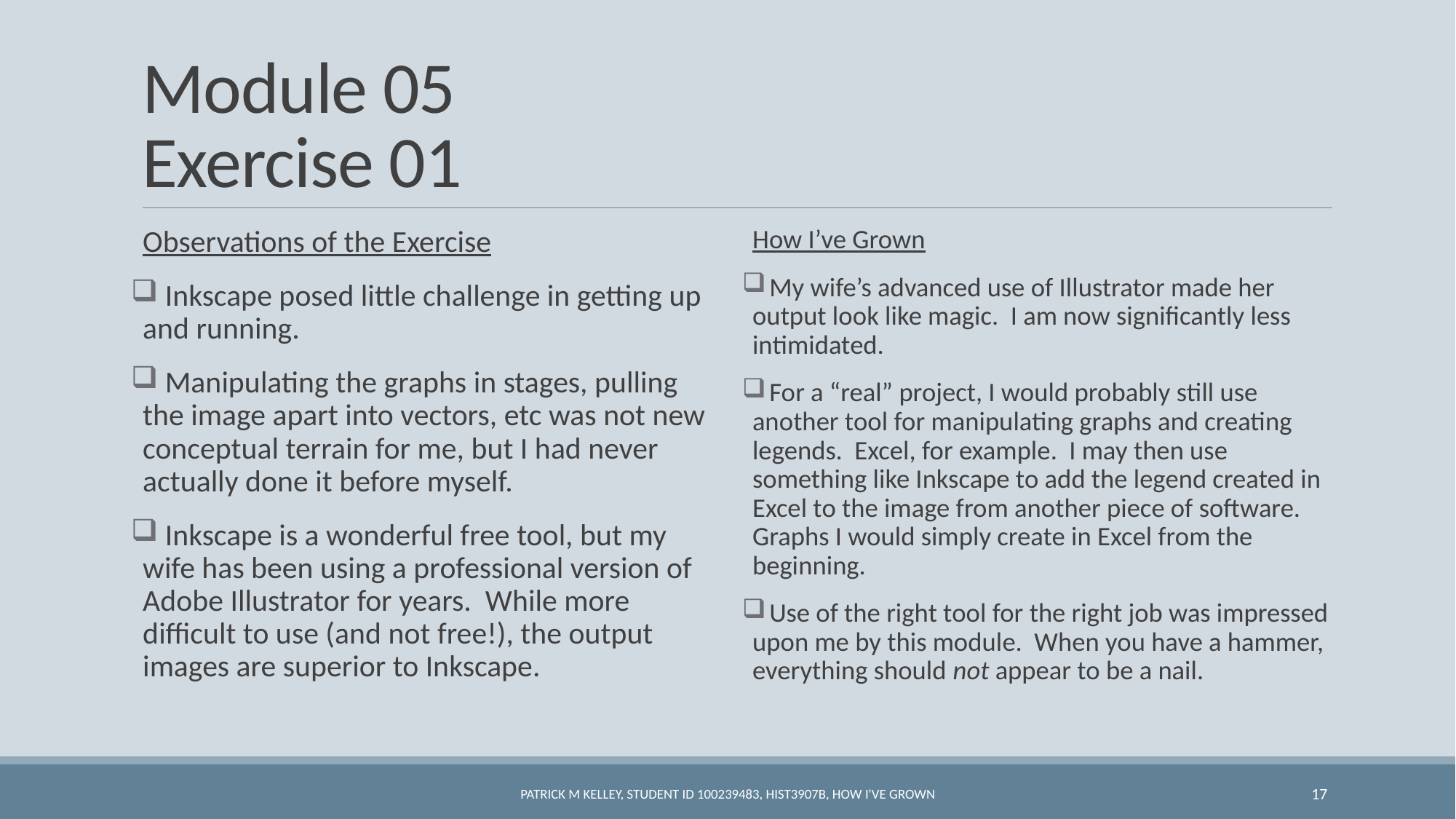

# Module 05 Exercise 01
Observations of the Exercise
 Inkscape posed little challenge in getting up and running.
 Manipulating the graphs in stages, pulling the image apart into vectors, etc was not new conceptual terrain for me, but I had never actually done it before myself.
 Inkscape is a wonderful free tool, but my wife has been using a professional version of Adobe Illustrator for years.  While more difficult to use (and not free!), the output images are superior to Inkscape.
How I’ve Grown
 My wife’s advanced use of Illustrator made her output look like magic.  I am now significantly less intimidated.
 For a “real” project, I would probably still use another tool for manipulating graphs and creating legends.  Excel, for example.  I may then use something like Inkscape to add the legend created in Excel to the image from another piece of software.  Graphs I would simply create in Excel from the beginning.
 Use of the right tool for the right job was impressed upon me by this module.  When you have a hammer, everything should not appear to be a nail.
Patrick M Kelley, Student ID 100239483, HIST3907B, How I've Grown
17